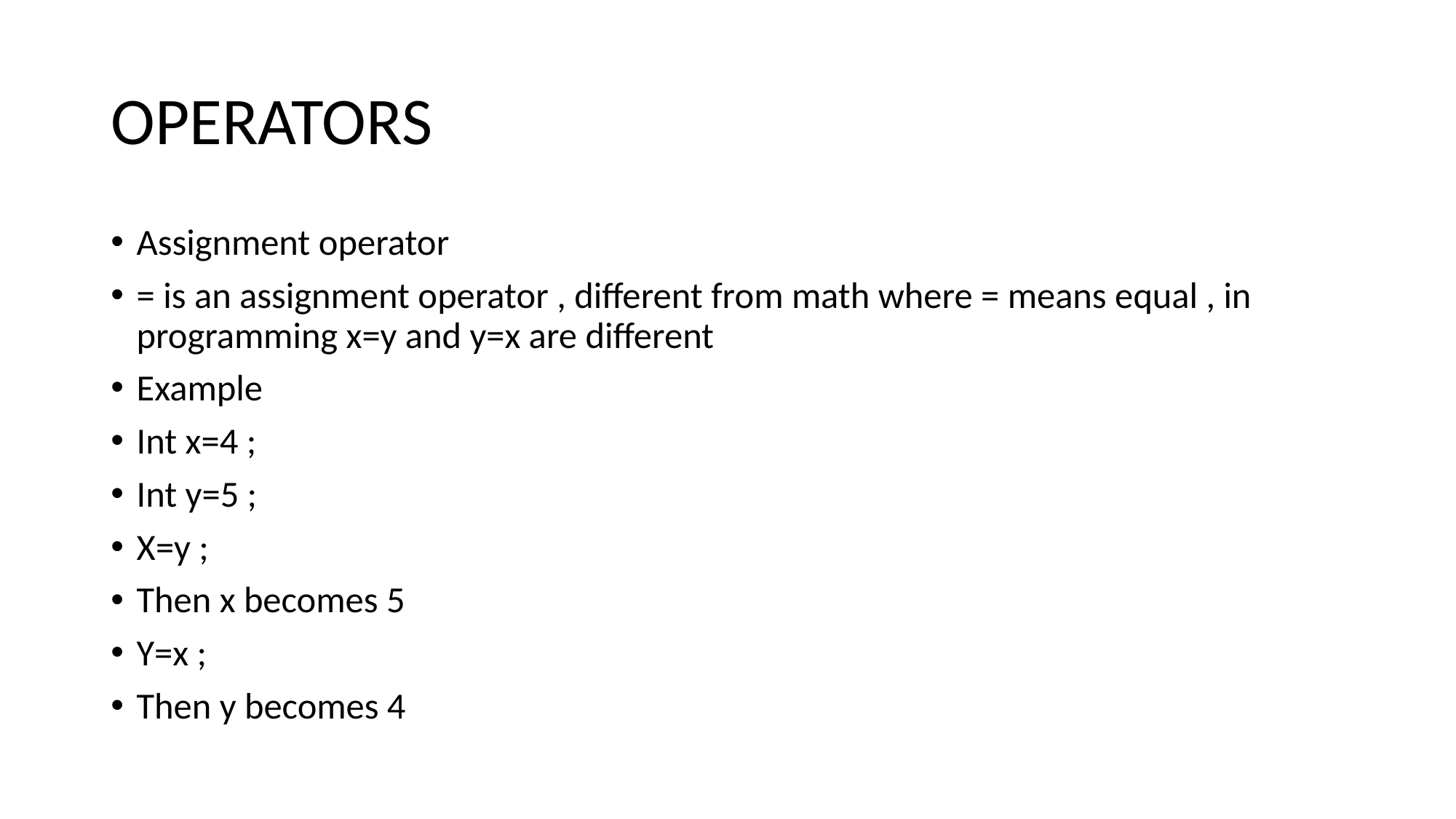

# OPERATORS
Assignment operator
= is an assignment operator , different from math where = means equal , in programming x=y and y=x are different
Example
Int x=4 ;
Int y=5 ;
X=y ;
Then x becomes 5
Y=x ;
Then y becomes 4